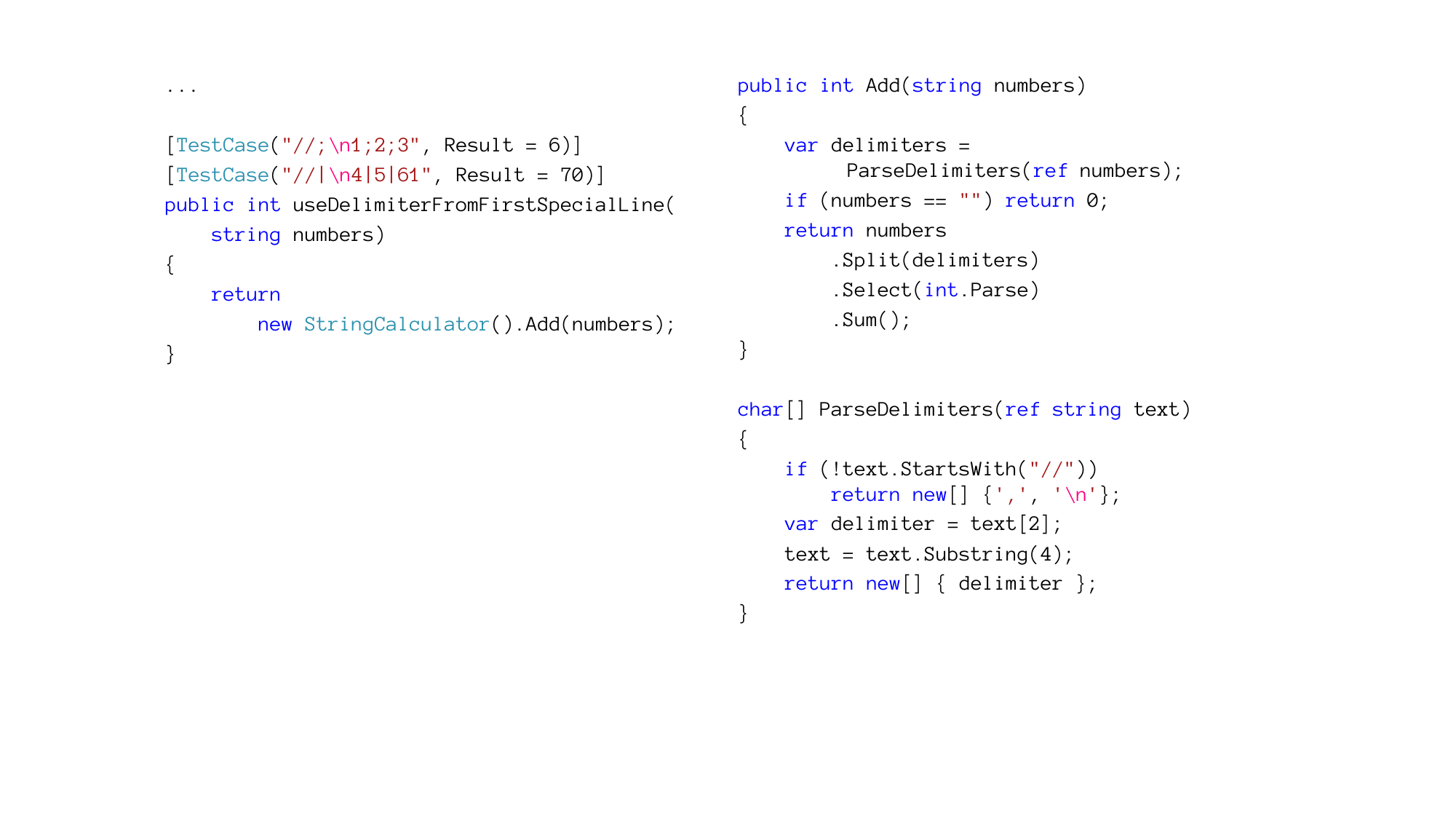

...

[TestCase("//;\n1;2;3", Result = 6)]
[TestCase("//|\n4|5|61", Result = 70)]
public int useDelimiterFromFirstSpecialLine(
    string numbers)
{
    return
        new StringCalculator().Add(numbers);
}

public int Add(string numbers)
{
    var delimiters =
	ParseDelimiters(ref numbers);
    if (numbers == "") return 0;
    return numbers
        .Split(delimiters)
        .Select(int.Parse)
        .Sum();
}

char[] ParseDelimiters(ref string text)
{
    if (!text.StartsWith("//"))
        return new[] {',', '\n'};
    var delimiter = text[2];
    text = text.Substring(4);
    return new[] { delimiter };
}